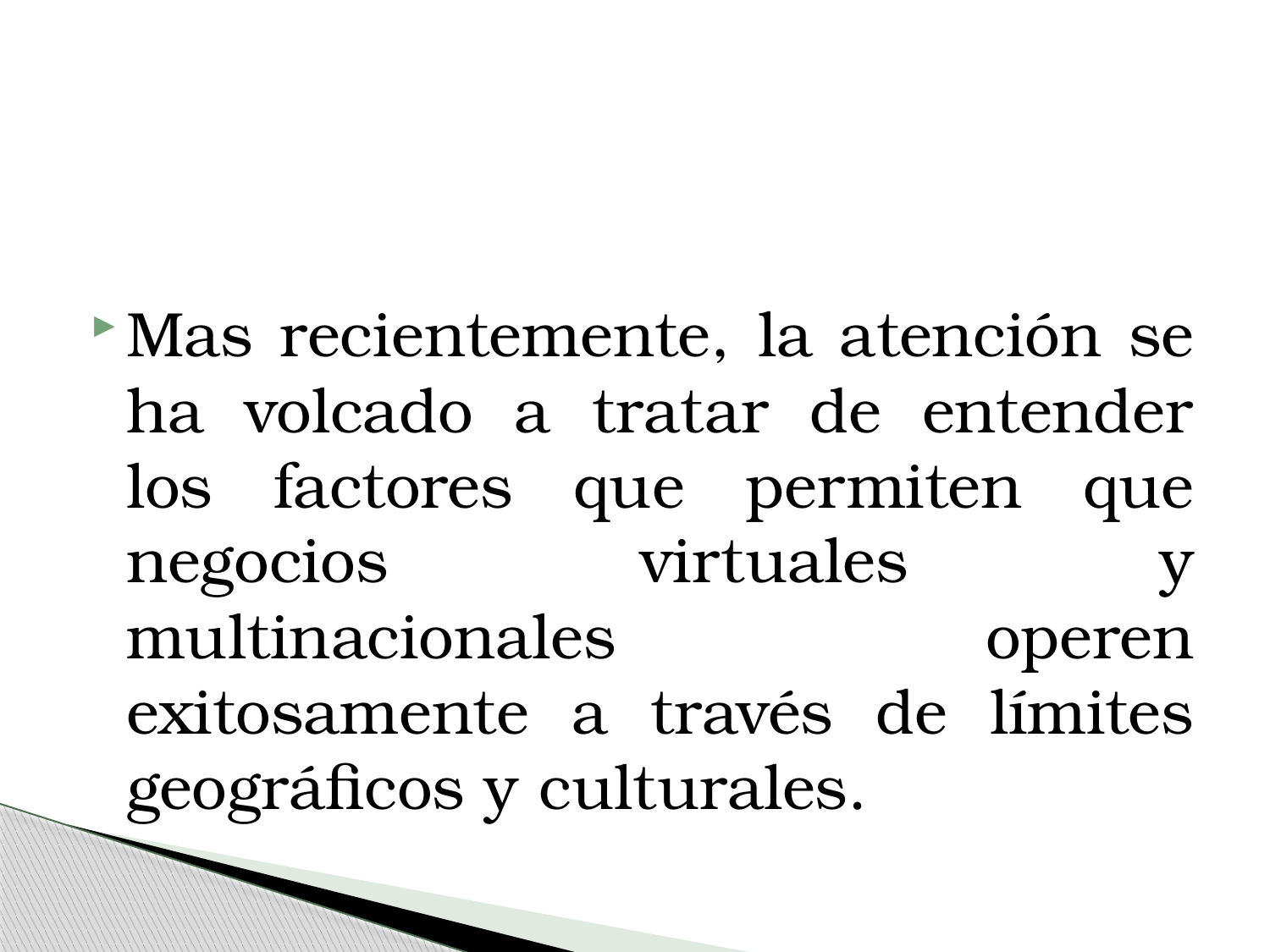

#

Mas recientemente, la atención se ha volcado a tratar de entender los factores que permiten que negocios virtuales y multinacionales operen exitosamente a través de límites geográficos y culturales.